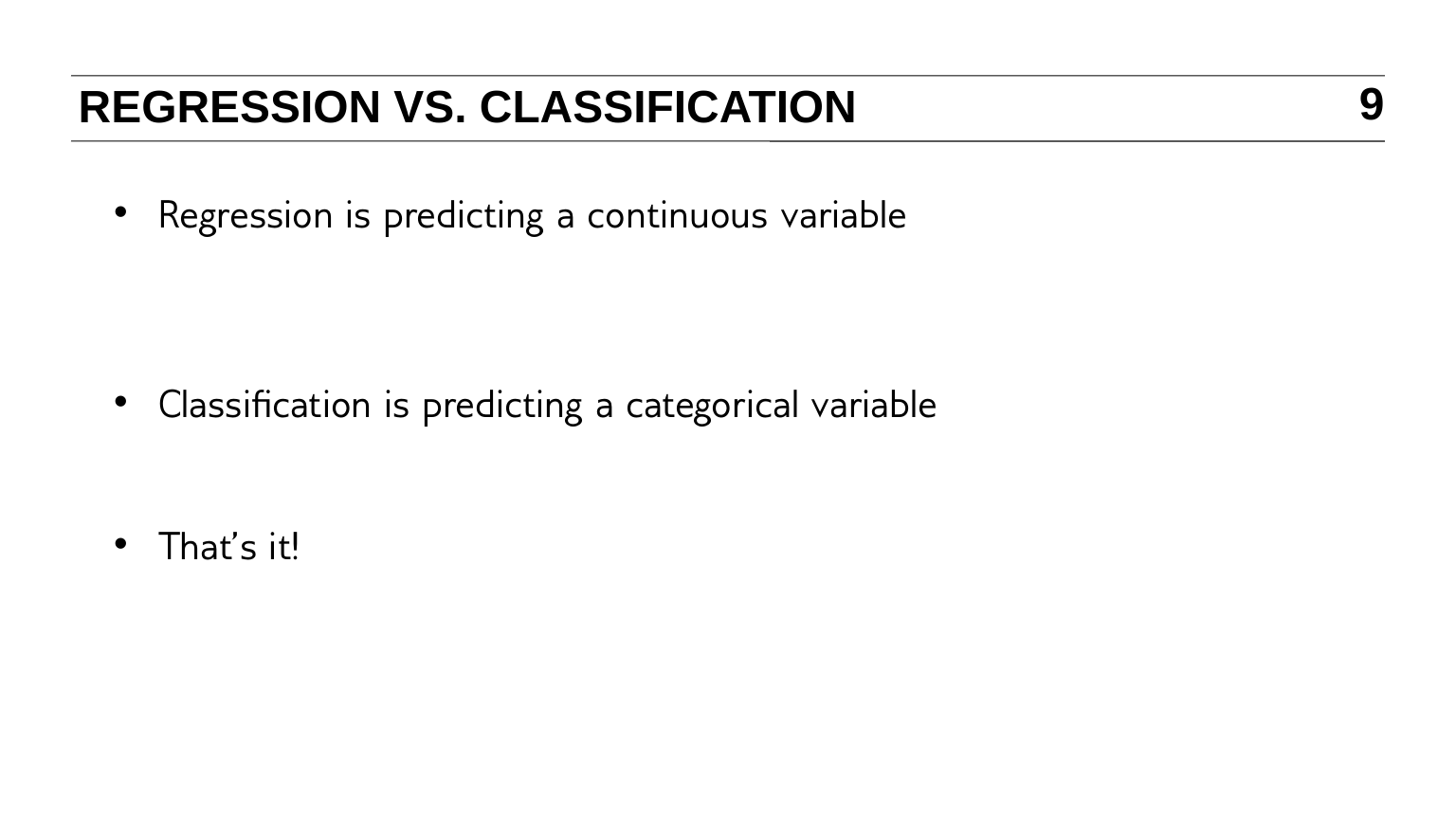

Regression vs. classification
9
Regression is predicting a continuous variable

Classification is predicting a categorical variable

That’s it!